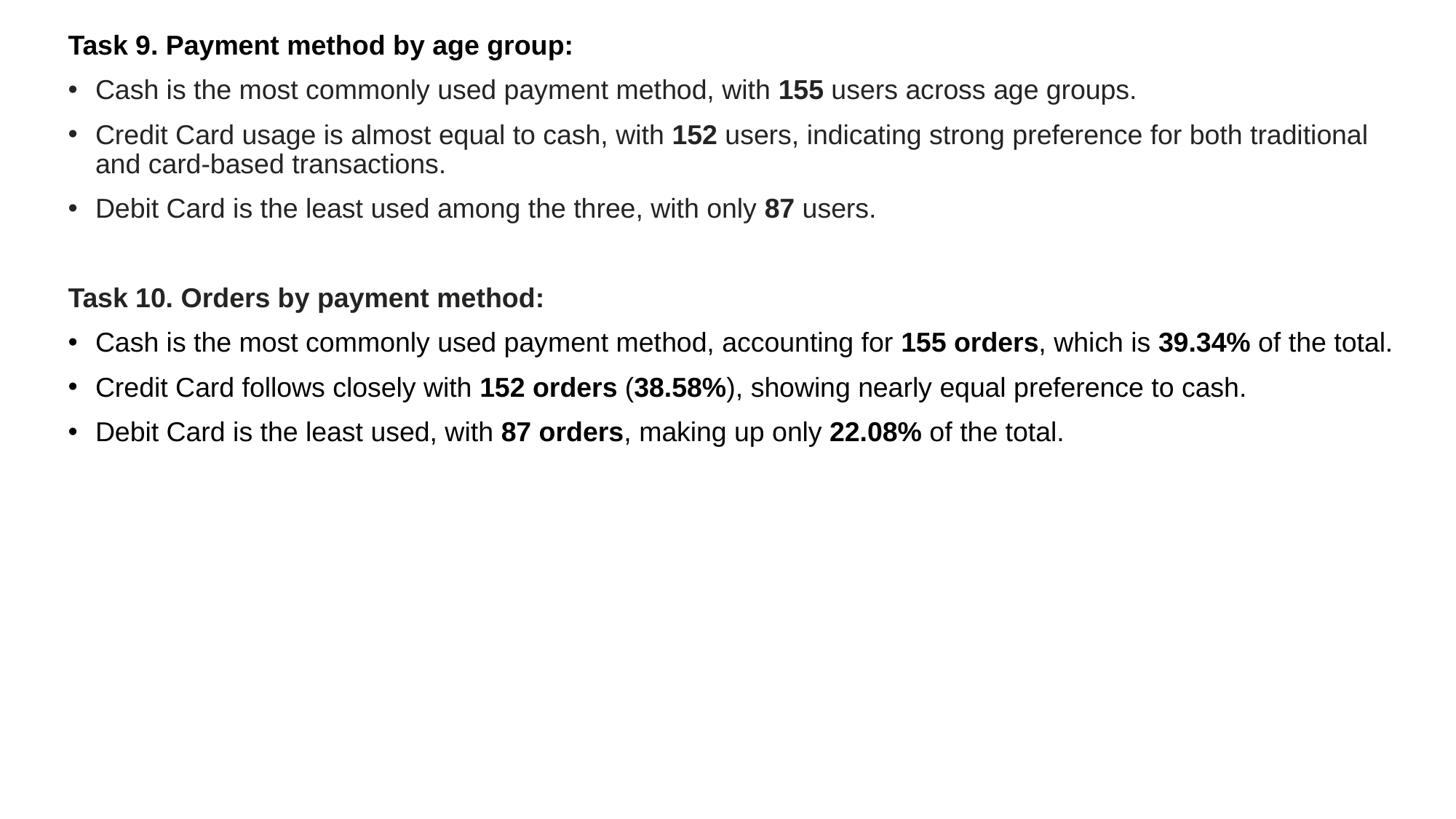

Task 9. Payment method by age group:
Cash is the most commonly used payment method, with 155 users across age groups.
Credit Card usage is almost equal to cash, with 152 users, indicating strong preference for both traditional and card-based transactions.
Debit Card is the least used among the three, with only 87 users.

Task 10. Orders by payment method:
Cash is the most commonly used payment method, accounting for 155 orders, which is 39.34% of the total.
Credit Card follows closely with 152 orders (38.58%), showing nearly equal preference to cash.
Debit Card is the least used, with 87 orders, making up only 22.08% of the total.